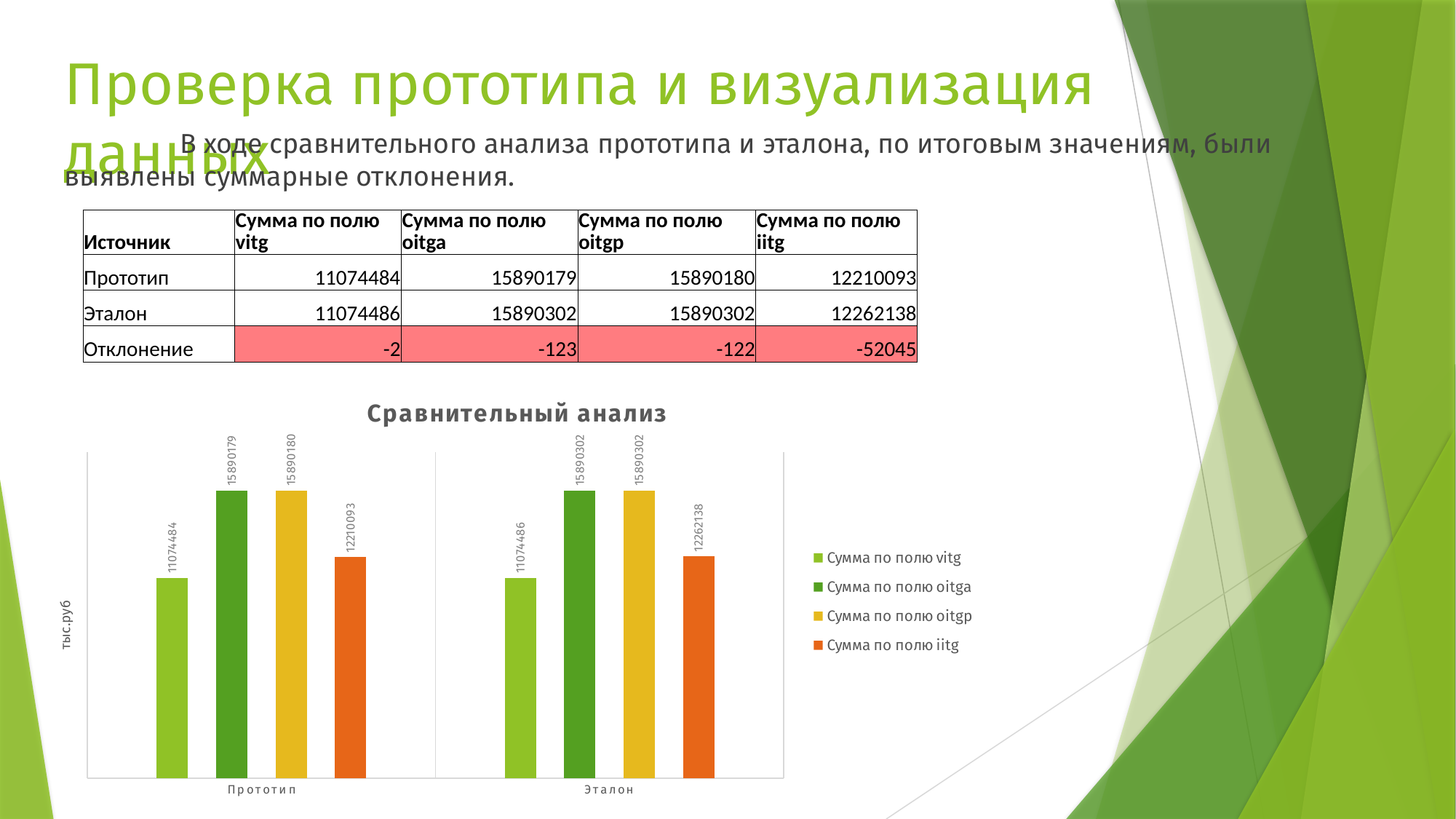

# Проверка прототипа и визуализация данных
	 В ходе сравнительного анализа прототипа и эталона, по итоговым значениям, были выявлены суммарные отклонения.

| Источник | Сумма по полю vitg | Сумма по полю oitga | Сумма по полю oitgp | Сумма по полю iitg |
| --- | --- | --- | --- | --- |
| Прототип | 11074484 | 15890179 | 15890180 | 12210093 |
| Эталон | 11074486 | 15890302 | 15890302 | 12262138 |
| Отклонение | -2 | -123 | -122 | -52045 |

### Chart: Сравнительный анализ

| Category | Сумма по полю vitg | Сумма по полю oitga | Сумма по полю oitgp | Сумма по полю iitg |
|---|---|---|---|---|
| Прототип | 11074484.0 | 15890179.0 | 15890180.0 | 12210093.0 |
| Эталон | 11074486.0 | 15890302.0 | 15890302.0 | 12262138.0 |